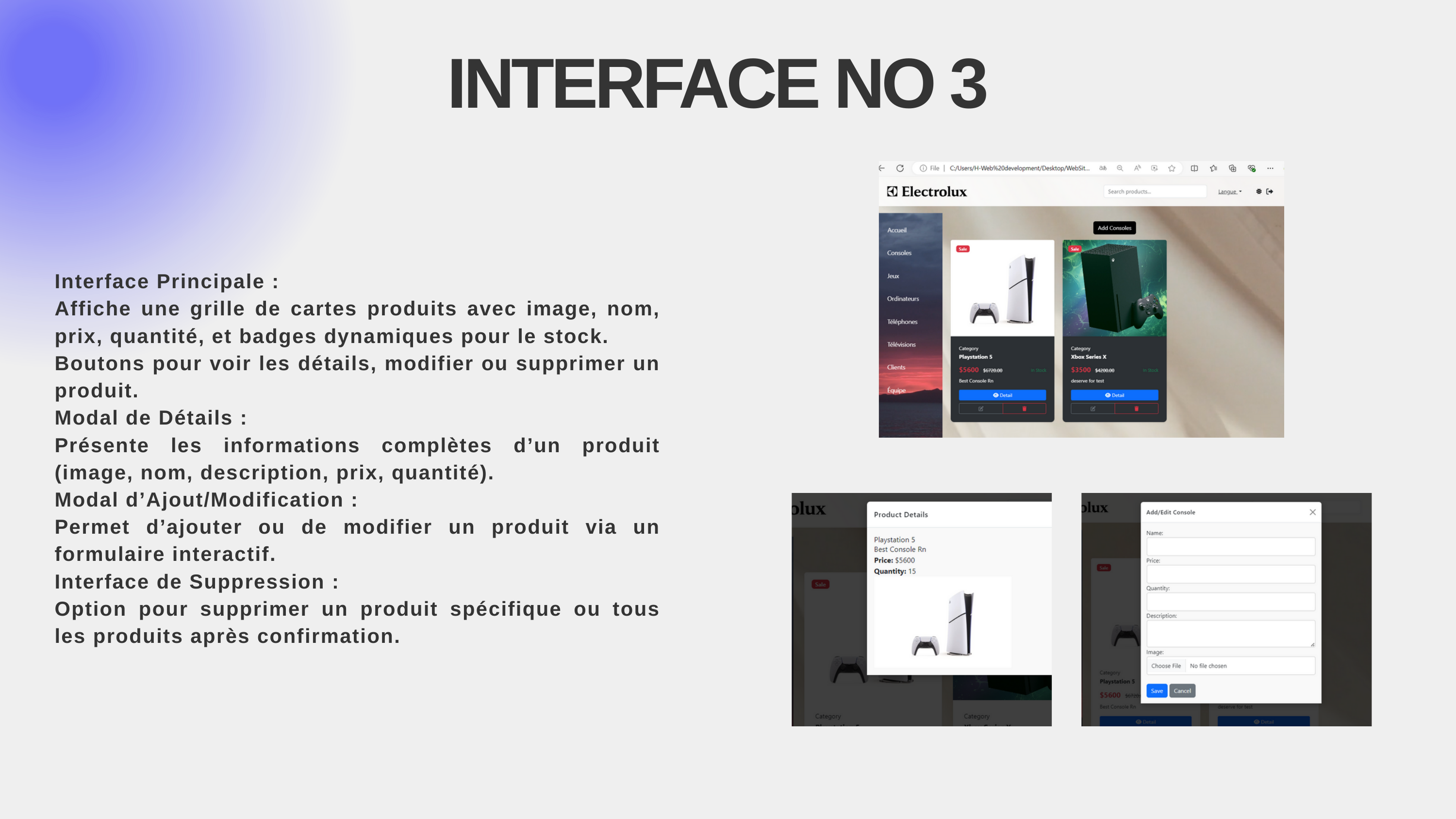

INTERFACE NO 3

Presentation 2024
Interface Principale :
Affiche une grille de cartes produits avec image, nom, prix, quantité, et badges dynamiques pour le stock.
Boutons pour voir les détails, modifier ou supprimer un produit.
Modal de Détails :
Présente les informations complètes d’un produit (image, nom, description, prix, quantité).
Modal d’Ajout/Modification :
Permet d’ajouter ou de modifier un produit via un formulaire interactif.
Interface de Suppression :
Option pour supprimer un produit spécifique ou tous les produits après confirmation.

-

Thynk Unlimited